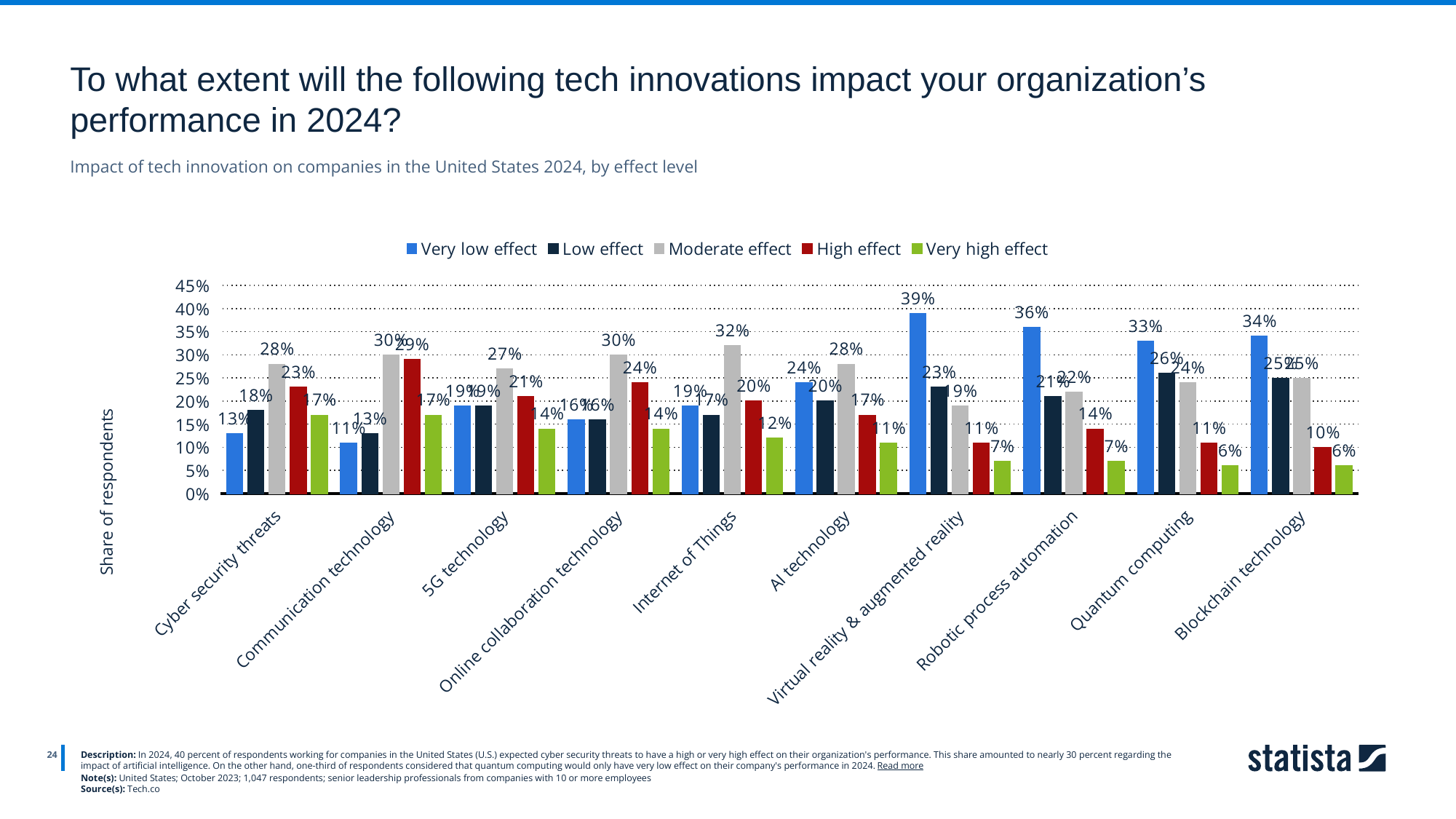

To what extent will the following tech innovations impact your organization’s performance in 2024?
Impact of tech innovation on companies in the United States 2024, by effect level

### Chart

| Category | Very low effect | Low effect | Moderate effect | High effect | Very high effect |
|---|---|---|---|---|---|
| Cyber security threats | 0.13 | 0.18 | 0.28 | 0.23 | 0.17 |
| Communication technology | 0.11 | 0.13 | 0.3 | 0.29 | 0.17 |
| 5G technology | 0.19 | 0.19 | 0.27 | 0.21 | 0.14 |
| Online collaboration technology | 0.16 | 0.16 | 0.3 | 0.24 | 0.14 |
| Internet of Things | 0.19 | 0.17 | 0.32 | 0.2 | 0.12 |
| AI technology | 0.24 | 0.2 | 0.28 | 0.17 | 0.11 |
| Virtual reality & augmented reality | 0.39 | 0.23 | 0.19 | 0.11 | 0.07 |
| Robotic process automation | 0.36 | 0.21 | 0.22 | 0.14 | 0.07 |
| Quantum computing | 0.33 | 0.26 | 0.24 | 0.11 | 0.06 |
| Blockchain technology | 0.34 | 0.25 | 0.25 | 0.1 | 0.06 |
24
Description: In 2024, 40 percent of respondents working for companies in the United States (U.S.) expected cyber security threats to have a high or very high effect on their organization's performance. This share amounted to nearly 30 percent regarding the impact of artificial intelligence. On the other hand, one-third of respondents considered that quantum computing would only have very low effect on their company's performance in 2024. Read more
Note(s): United States; October 2023; 1,047 respondents; senior leadership professionals from companies with 10 or more employees
Source(s): Tech.co